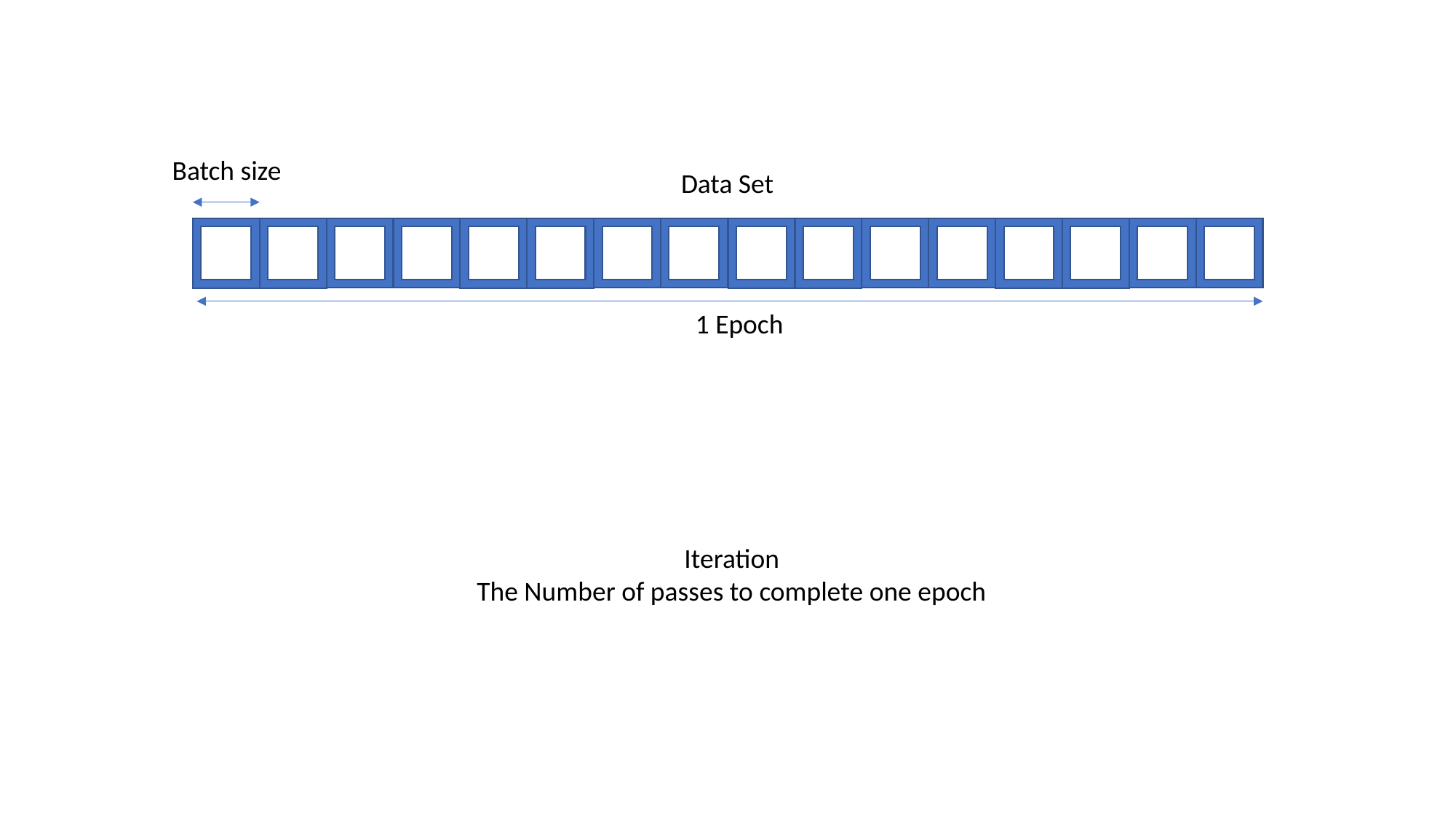

Batch size
Data Set

1 Epoch
Iteration
The Number of passes to complete one epoch